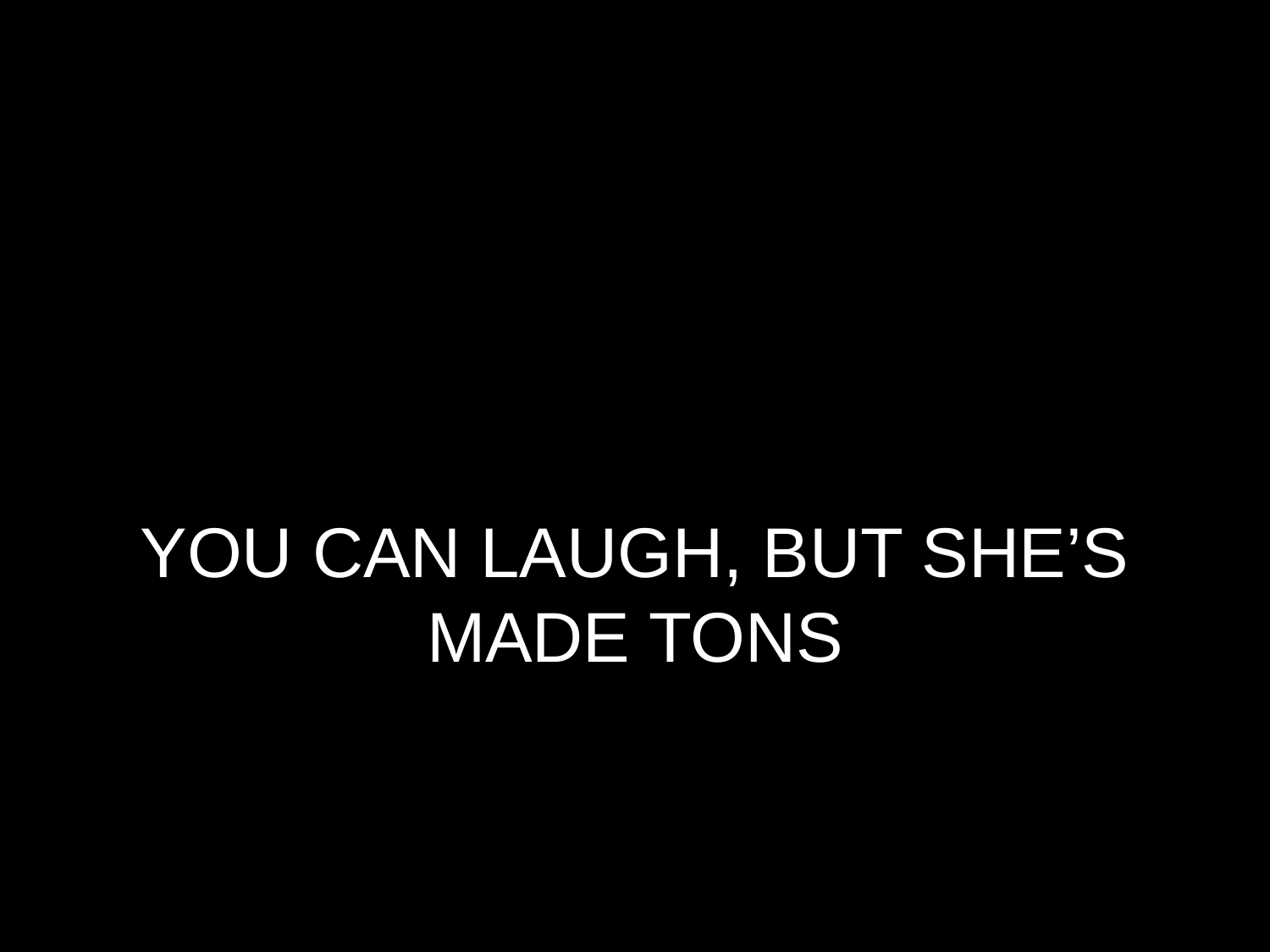

# YOU CAN LAUGH, BUT SHE’S MADE TONS